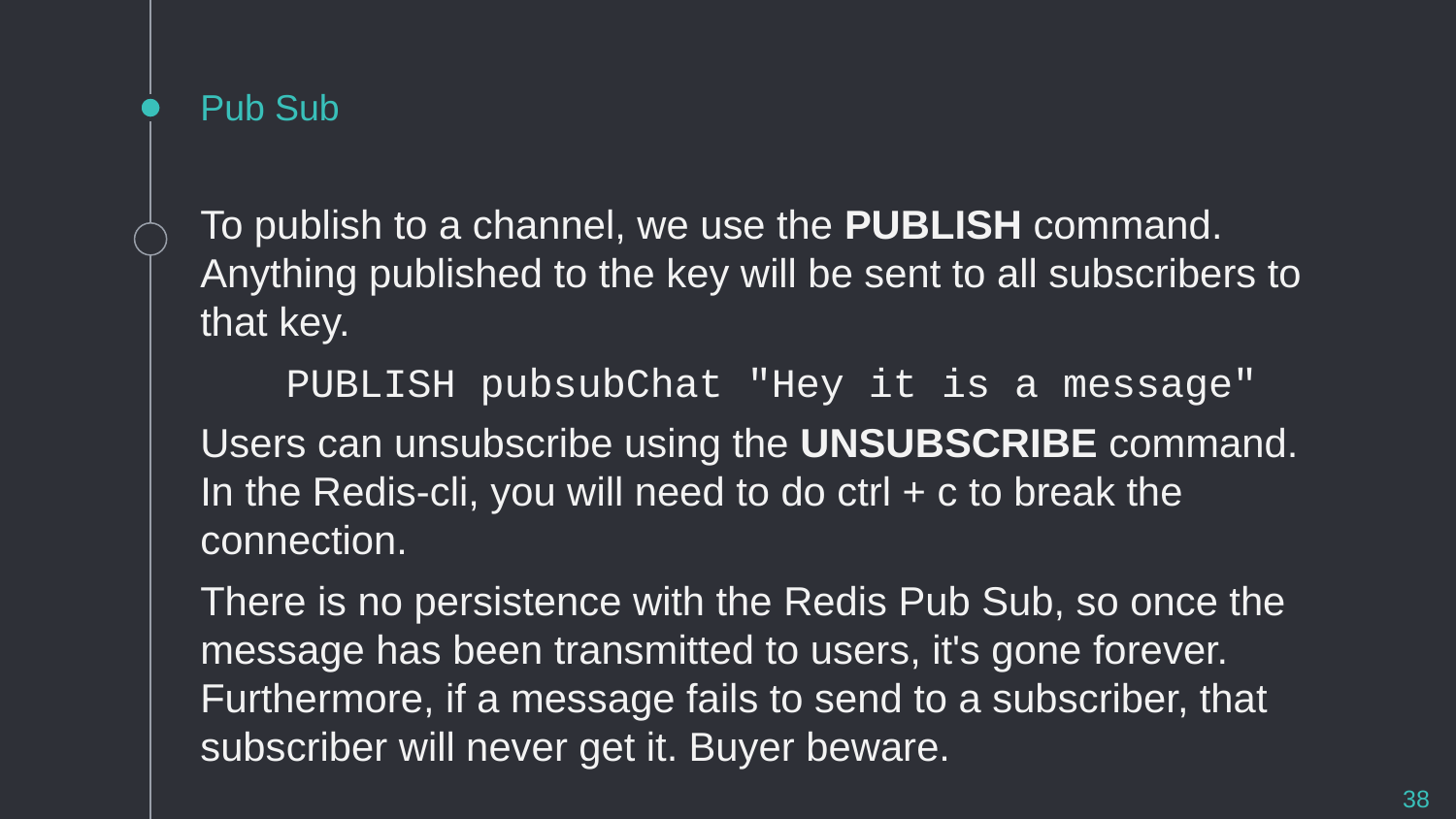

# Pub Sub
To publish to a channel, we use the PUBLISH command. Anything published to the key will be sent to all subscribers to that key.
PUBLISH pubsubChat "Hey it is a message"
Users can unsubscribe using the UNSUBSCRIBE command. In the Redis-cli, you will need to do ctrl + c to break the connection.
There is no persistence with the Redis Pub Sub, so once the message has been transmitted to users, it's gone forever. Furthermore, if a message fails to send to a subscriber, that subscriber will never get it. Buyer beware.
38